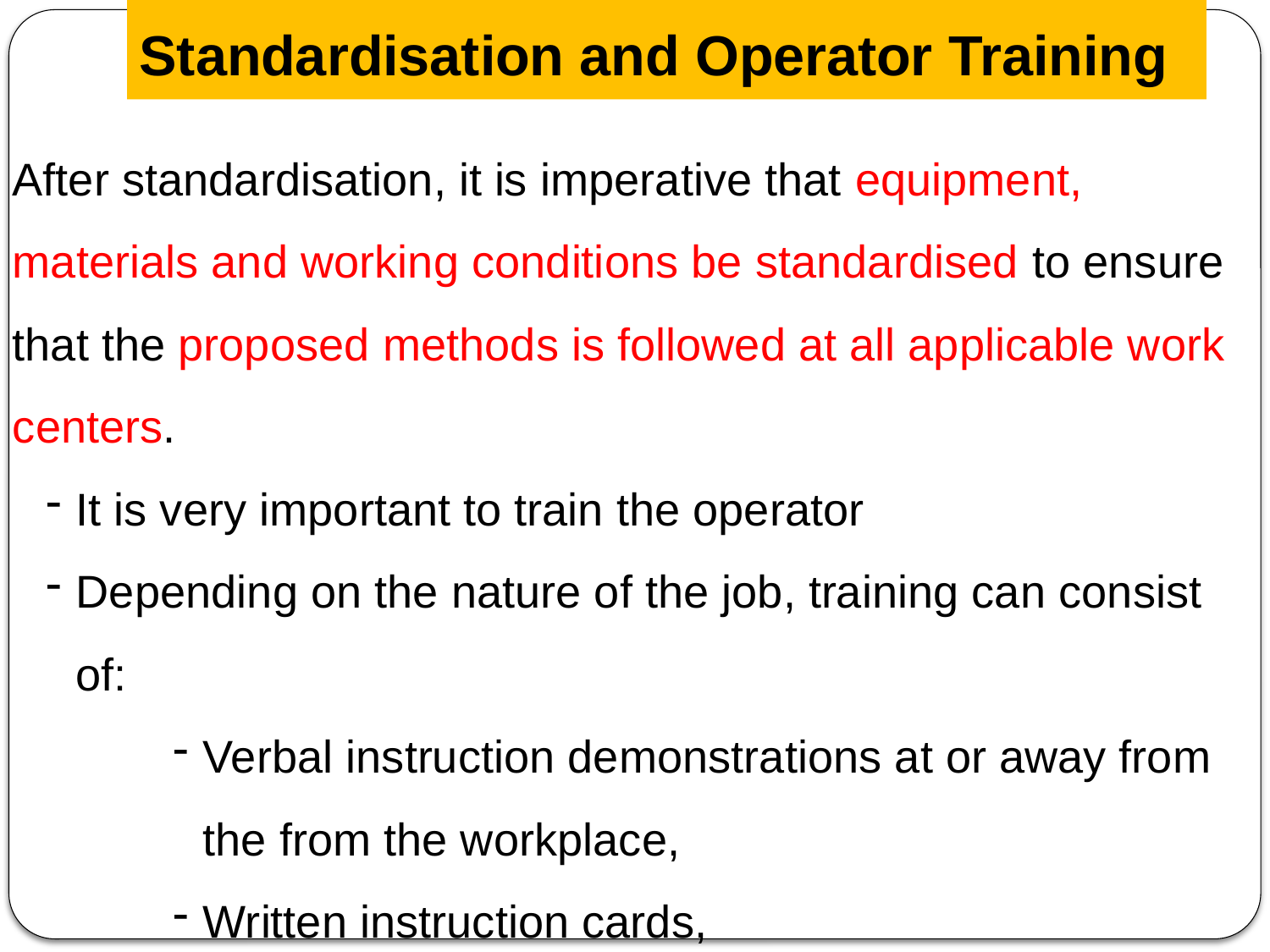

# Standardisation and Operator Training
After standardisation, it is imperative that equipment, materials and working conditions be standardised to ensure that the proposed methods is followed at all applicable work centers.
It is very important to train the operator
Depending on the nature of the job, training can consist of:
Verbal instruction demonstrations at or away from the from the workplace,
Written instruction cards,
Visual  guidance with video tapes or motion pictures,
Or a combination of these and other training techniques.